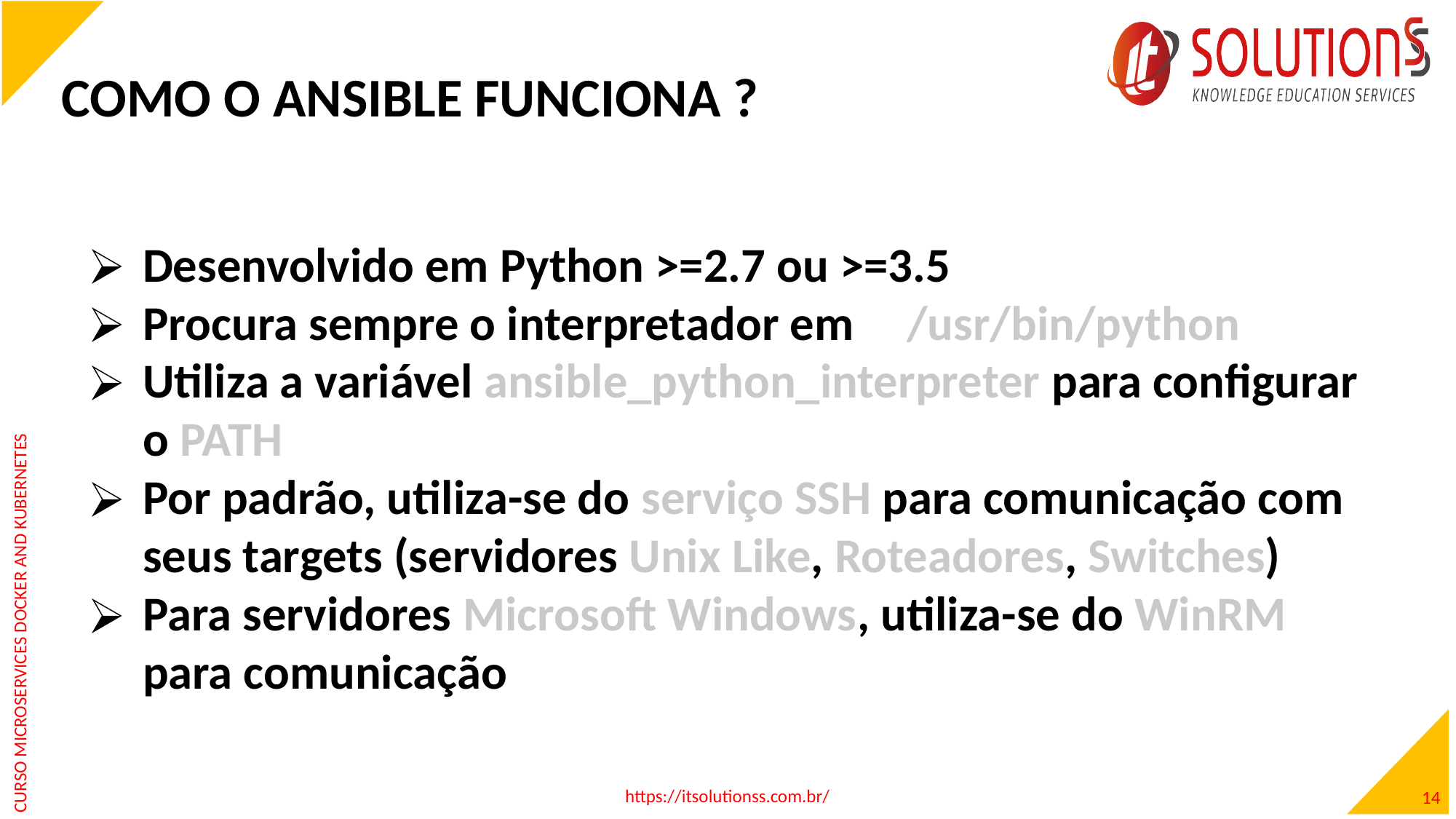

COMO O ANSIBLE FUNCIONA ?

Desenvolvido em Python >=2.7 ou >=3.5
Procura sempre o interpretador em 	/usr/bin/python
Utiliza a variável ansible_python_interpreter para configurar o PATH
Por padrão, utiliza-se do serviço SSH para comunicação com seus targets (servidores Unix Like, Roteadores, Switches)
Para servidores Microsoft Windows, utiliza-se do WinRM para comunicação
https://itsolutionss.com.br/
14